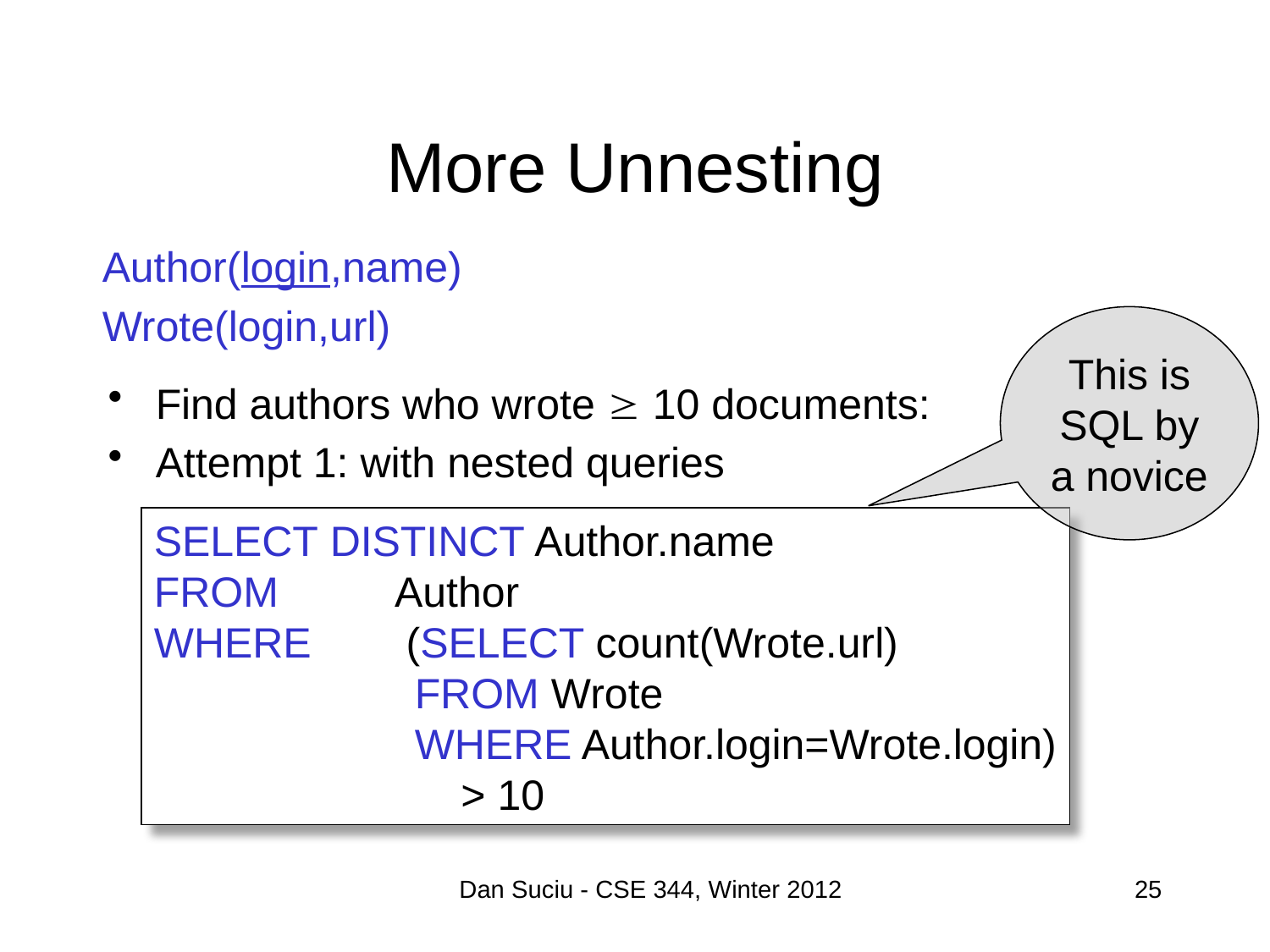

# More Unnesting
Author(login,name)
Wrote(login,url)
This is
SQL by
a novice
Find authors who wrote ≥ 10 documents:
Attempt 1: with nested queries
SELECT DISTINCT Author.name
FROM          Author
WHERE        (SELECT count(Wrote.url)
                      FROM Wrote
                      WHERE Author.login=Wrote.login)
                          > 10
Dan Suciu - CSE 344, Winter 2012
25